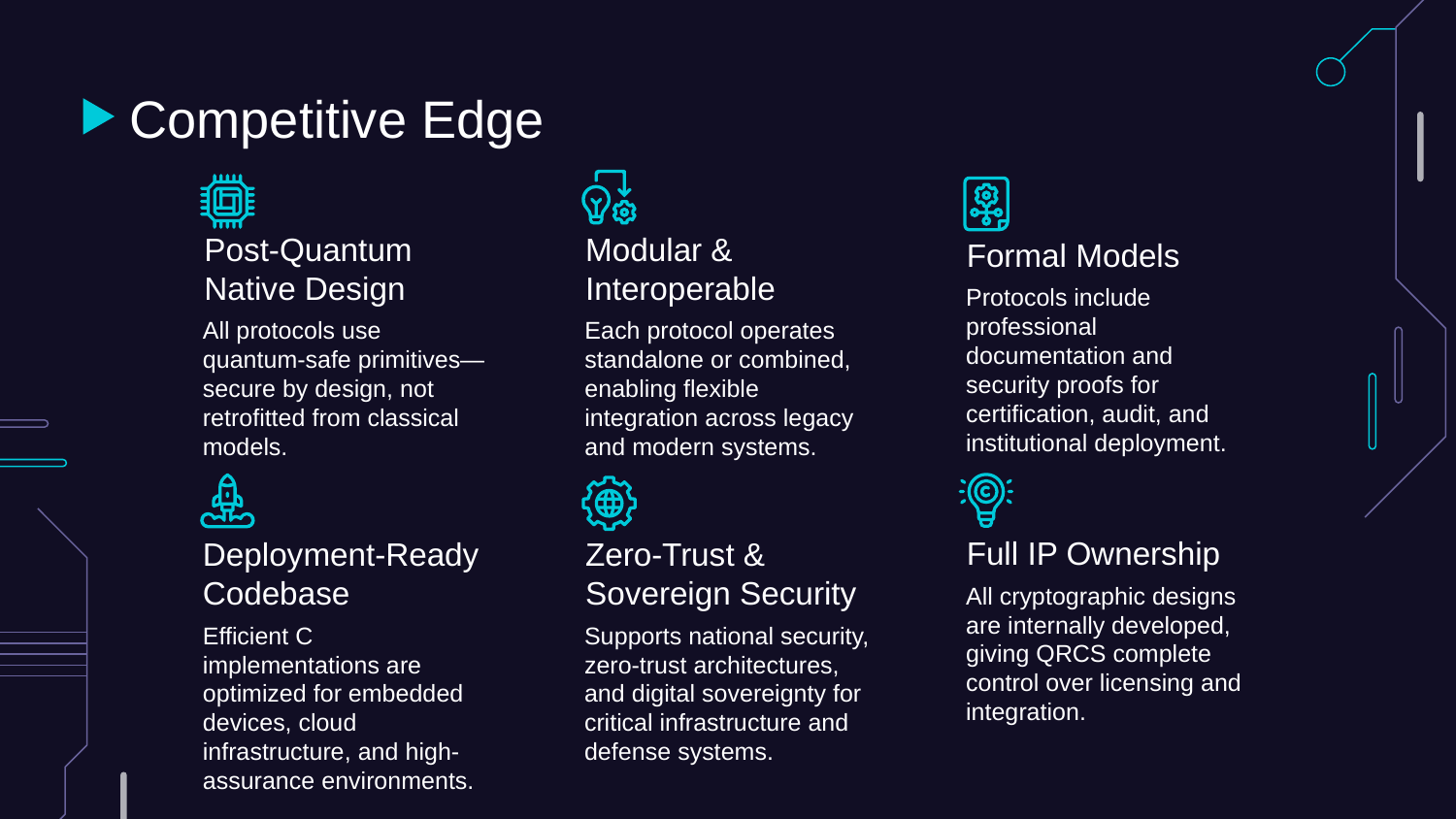

# Competitive Edge

Formal Models
Post-Quantum Native Design
Modular & Interoperable
Protocols include professional documentation and security proofs for certification, audit, and institutional deployment.
All protocols use quantum-safe primitives—secure by design, not retrofitted from classical models.
Each protocol operates standalone or combined, enabling flexible integration across legacy and modern systems.

Full IP Ownership
Deployment-Ready Codebase
Zero-Trust & Sovereign Security
All cryptographic designs are internally developed, giving QRCS complete control over licensing and integration.
Efficient C implementations are optimized for embedded devices, cloud infrastructure, and high-assurance environments.
Supports national security, zero-trust architectures, and digital sovereignty for critical infrastructure and defense systems.